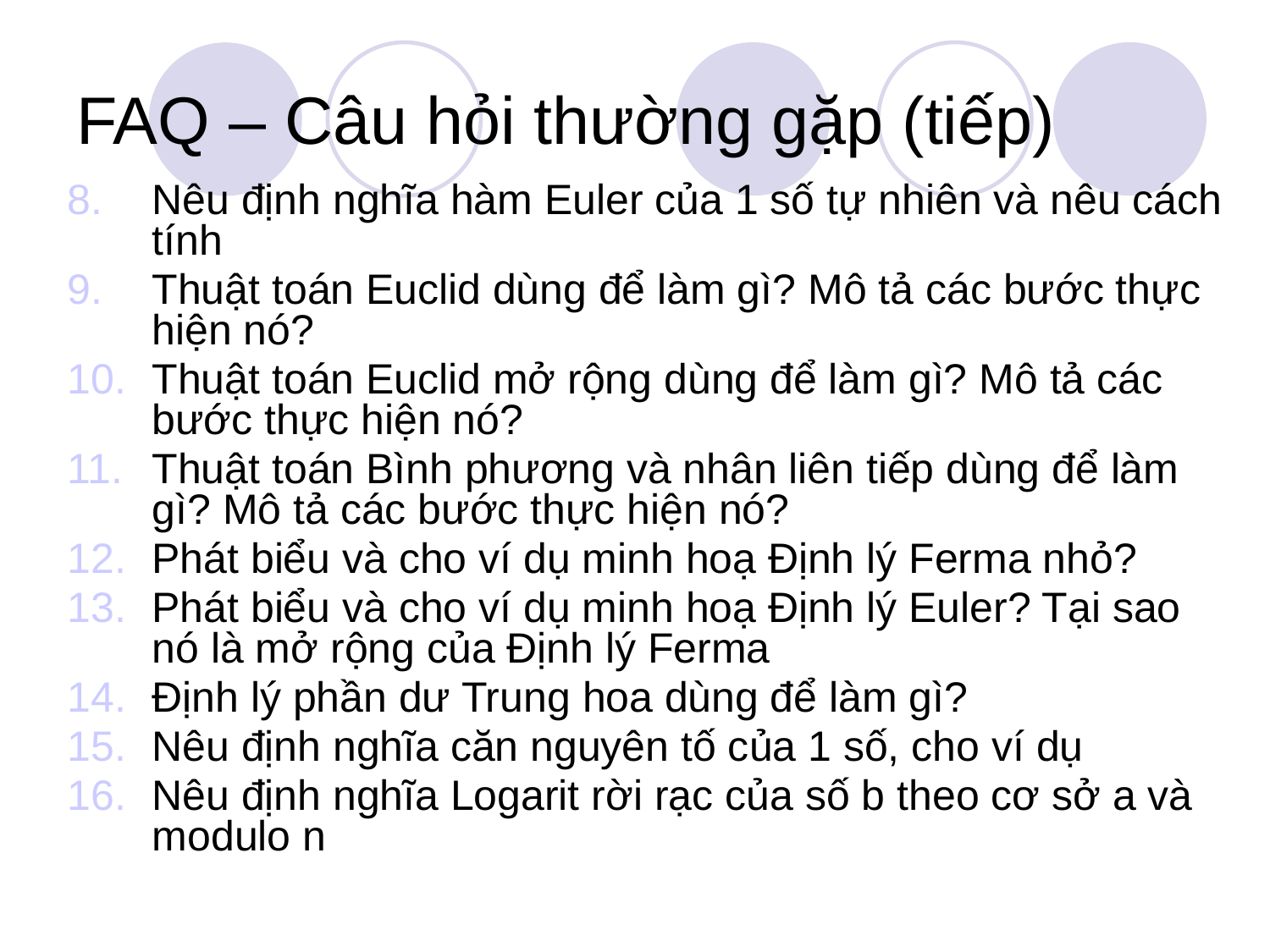

# FAQ – Câu hỏi thường gặp (tiếp)
Nêu định nghĩa hàm Euler của 1 số tự nhiên và nêu cách tính
Thuật toán Euclid dùng để làm gì? Mô tả các bước thực hiện nó?
Thuật toán Euclid mở rộng dùng để làm gì? Mô tả các bước thực hiện nó?
Thuật toán Bình phương và nhân liên tiếp dùng để làm gì? Mô tả các bước thực hiện nó?
Phát biểu và cho ví dụ minh hoạ Định lý Ferma nhỏ?
Phát biểu và cho ví dụ minh hoạ Định lý Euler? Tại sao nó là mở rộng của Định lý Ferma
Định lý phần dư Trung hoa dùng để làm gì?
Nêu định nghĩa căn nguyên tố của 1 số, cho ví dụ
Nêu định nghĩa Logarit rời rạc của số b theo cơ sở a và modulo n